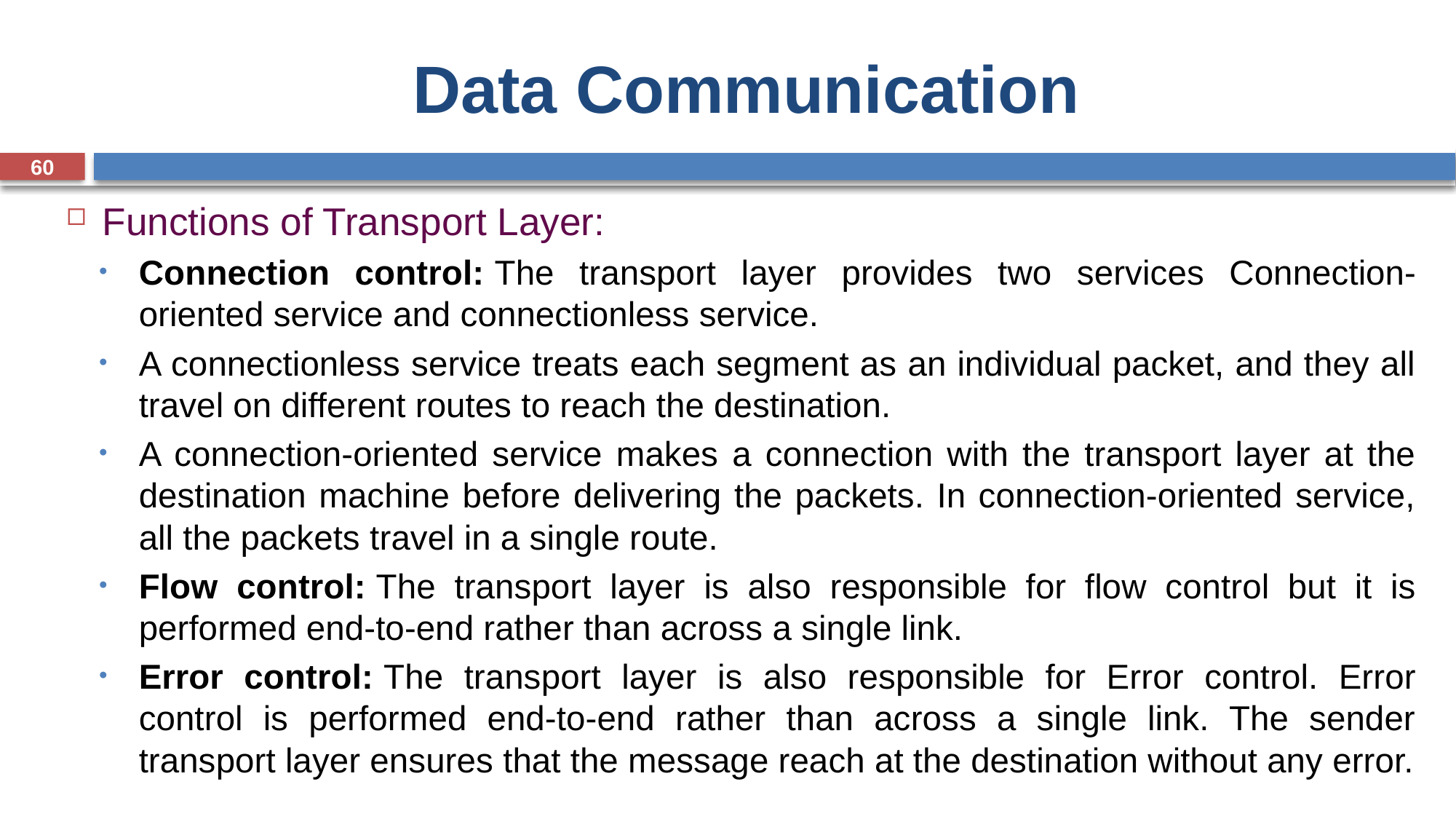

# Data Communication
60
Functions of Transport Layer:
Connection control: The transport layer provides two services Connection-oriented service and connectionless service.
A connectionless service treats each segment as an individual packet, and they all travel on different routes to reach the destination.
A connection-oriented service makes a connection with the transport layer at the destination machine before delivering the packets. In connection-oriented service, all the packets travel in a single route.
Flow control: The transport layer is also responsible for flow control but it is performed end-to-end rather than across a single link.
Error control: The transport layer is also responsible for Error control. Error control is performed end-to-end rather than across a single link. The sender transport layer ensures that the message reach at the destination without any error.